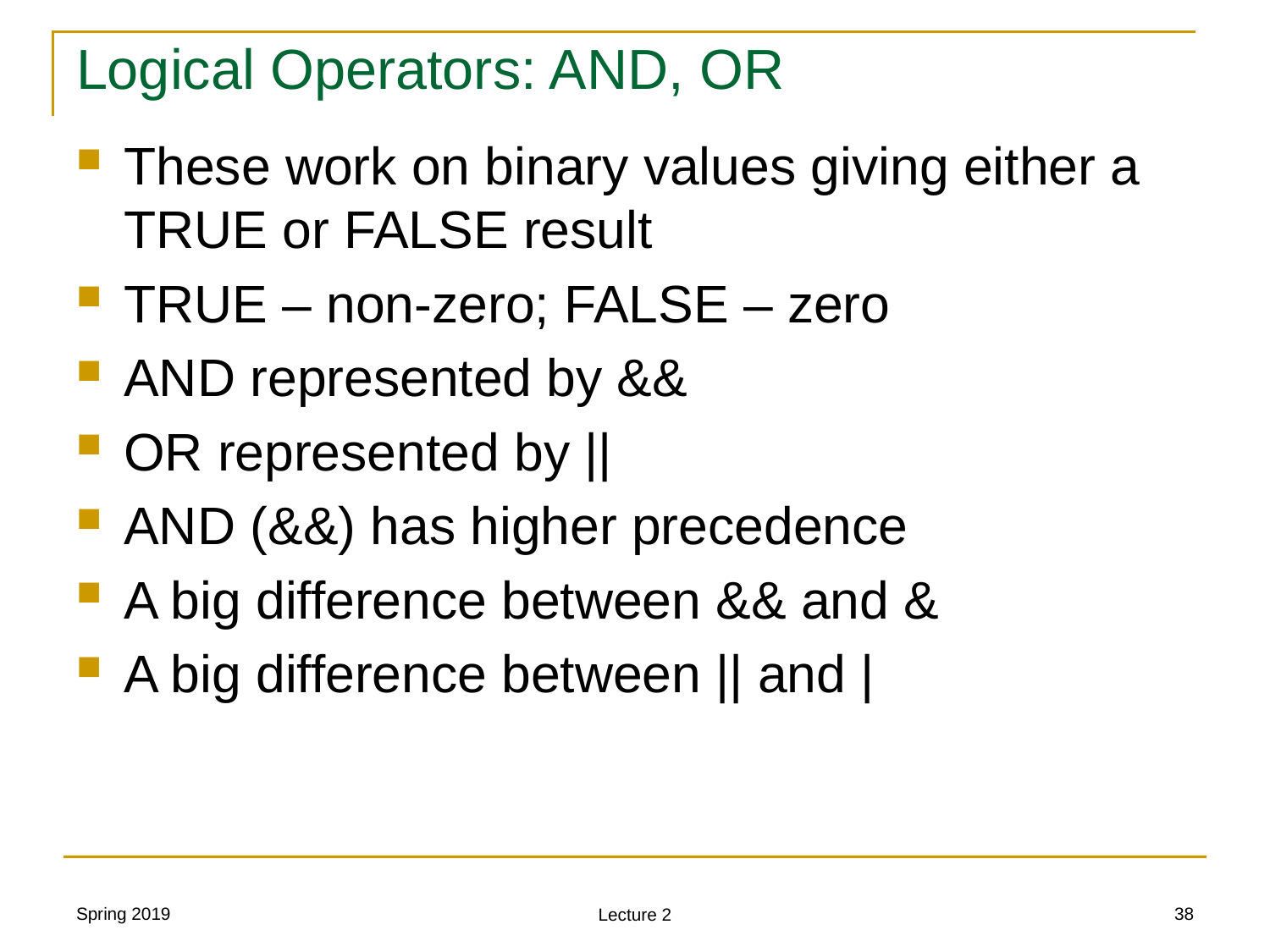

# Logical Operators: AND, OR
These work on binary values giving either a TRUE or FALSE result
TRUE – non-zero; FALSE – zero
AND represented by &&
OR represented by ||
AND (&&) has higher precedence
A big difference between && and &
A big difference between || and |
Spring 2019
38
Lecture 2